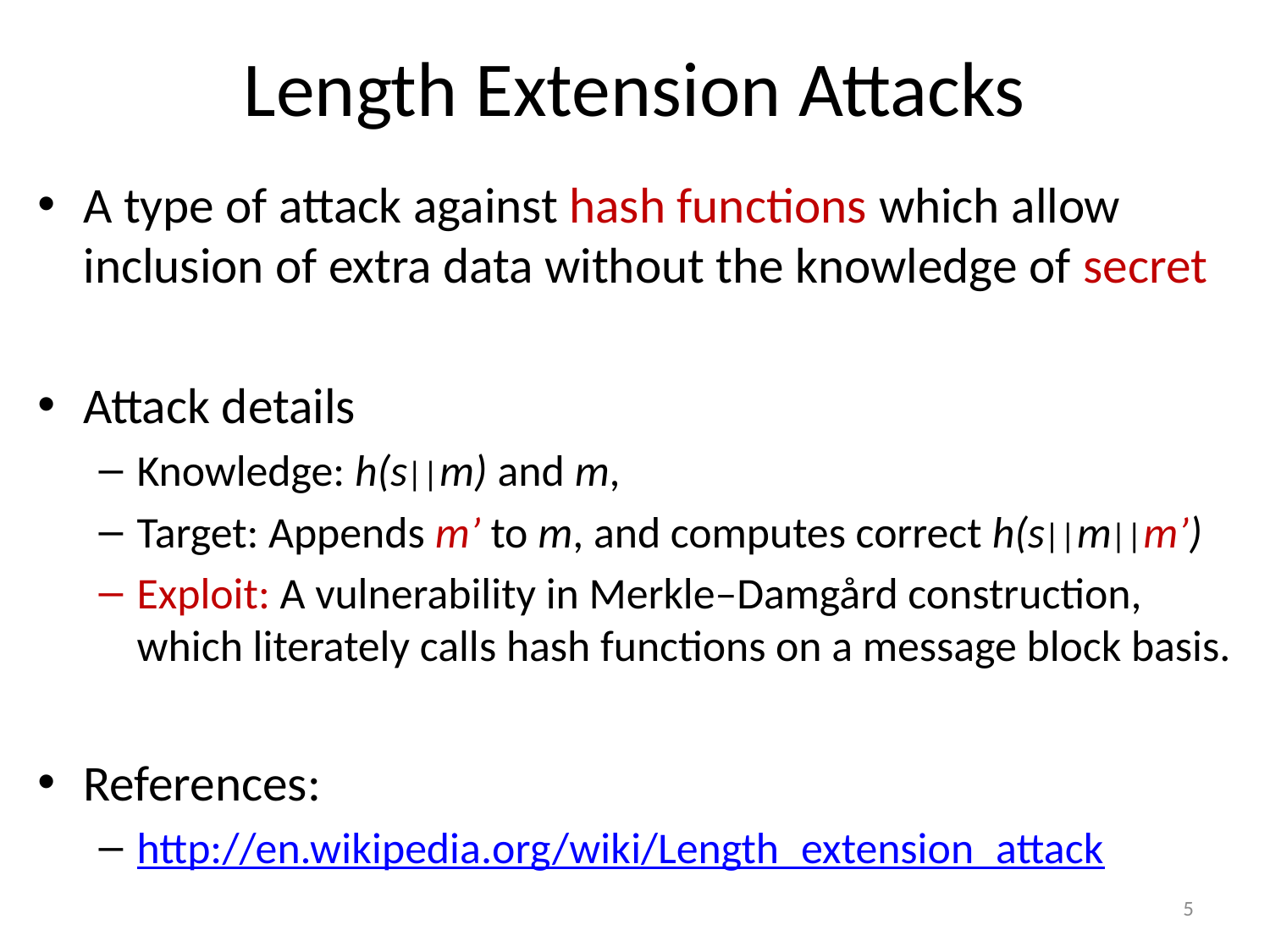

# Length Extension Attacks
A type of attack against hash functions which allow inclusion of extra data without the knowledge of secret

Attack details
Knowledge: h(s||m) and m,
Target: Appends m’ to m, and computes correct h(s||m||m’)
Exploit: A vulnerability in Merkle–Damgård construction, which literately calls hash functions on a message block basis.

References:
http://en.wikipedia.org/wiki/Length_extension_attack
5